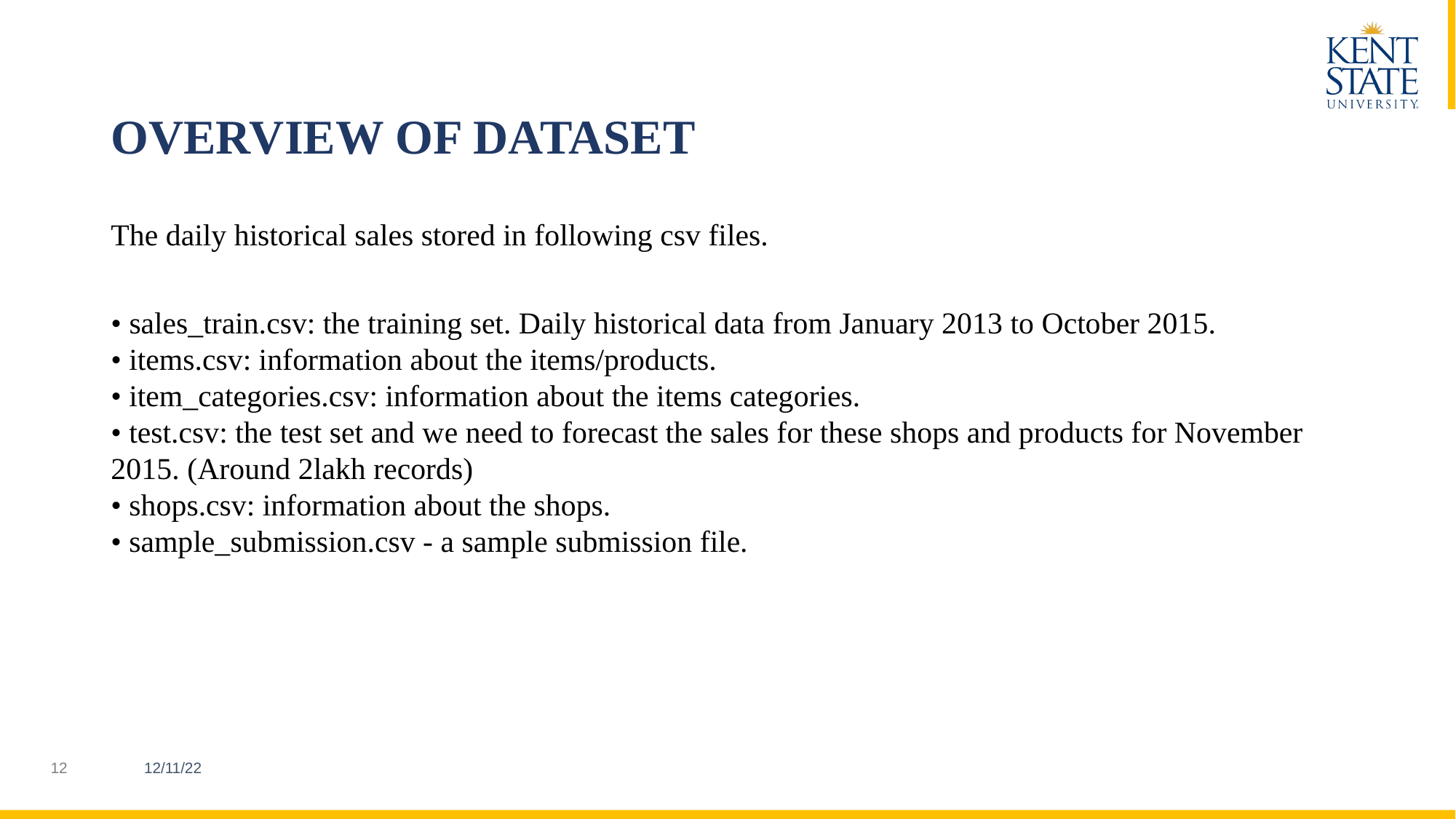

# OVERVIEW OF DATASET
The daily historical sales stored in following csv files.
• sales_train.csv: the training set. Daily historical data from January 2013 to October 2015.
• items.csv: information about the items/products.
• item_categories.csv: information about the items categories.
• test.csv: the test set and we need to forecast the sales for these shops and products for November 2015. (Around 2lakh records)
• shops.csv: information about the shops.
• sample_submission.csv - a sample submission file.

12/11/22